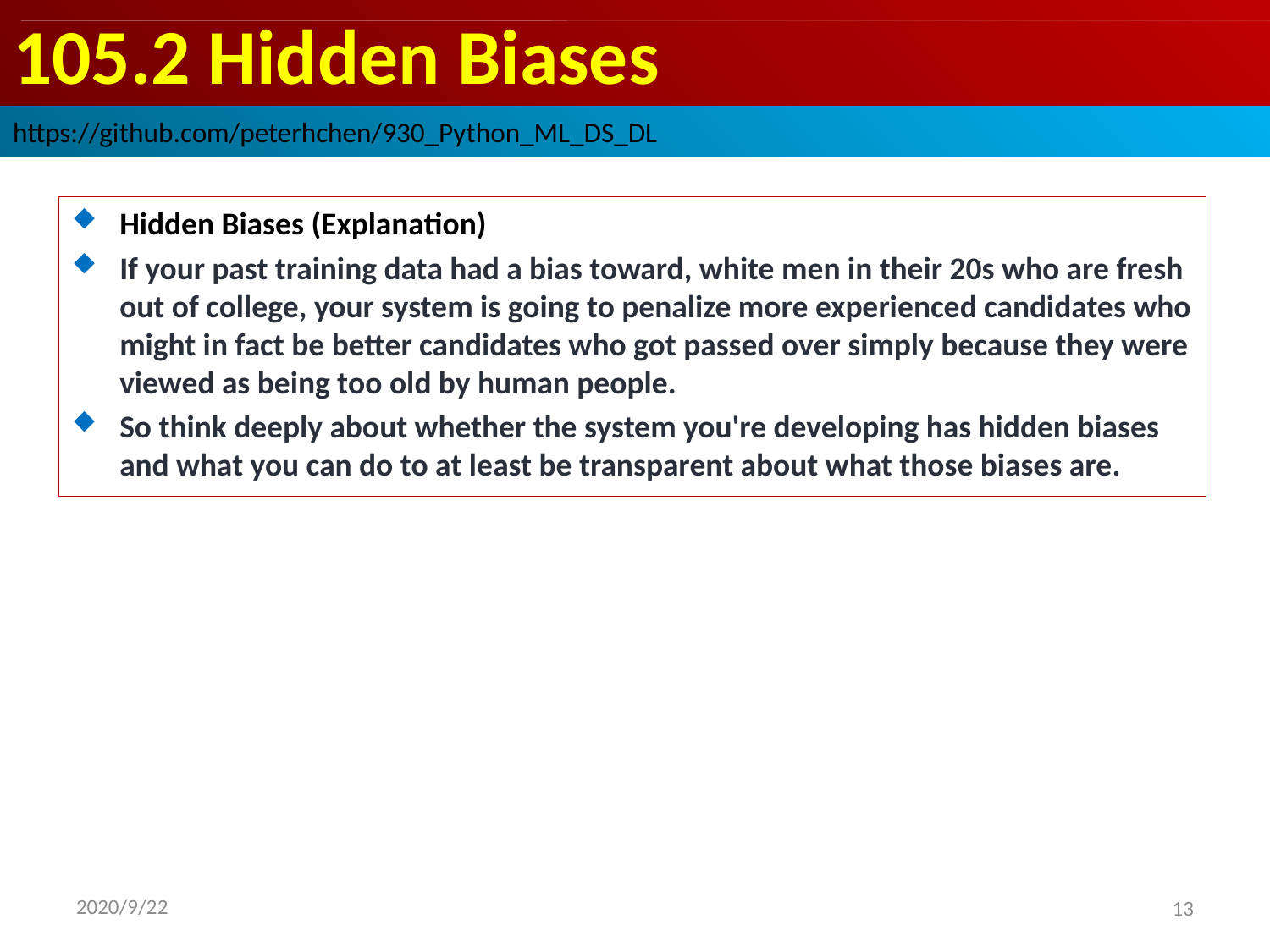

# 105.2 Hidden Biases

https://github.com/peterhchen/930_Python_ML_DS_DL
Hidden Biases (Explanation)
If your past training data had a bias toward, white men in their 20s who are fresh out of college, your system is going to penalize more experienced candidates who might in fact be better candidates who got passed over simply because they were viewed as being too old by human people.
So think deeply about whether the system you're developing has hidden biases and what you can do to at least be transparent about what those biases are.
2020/9/22
13